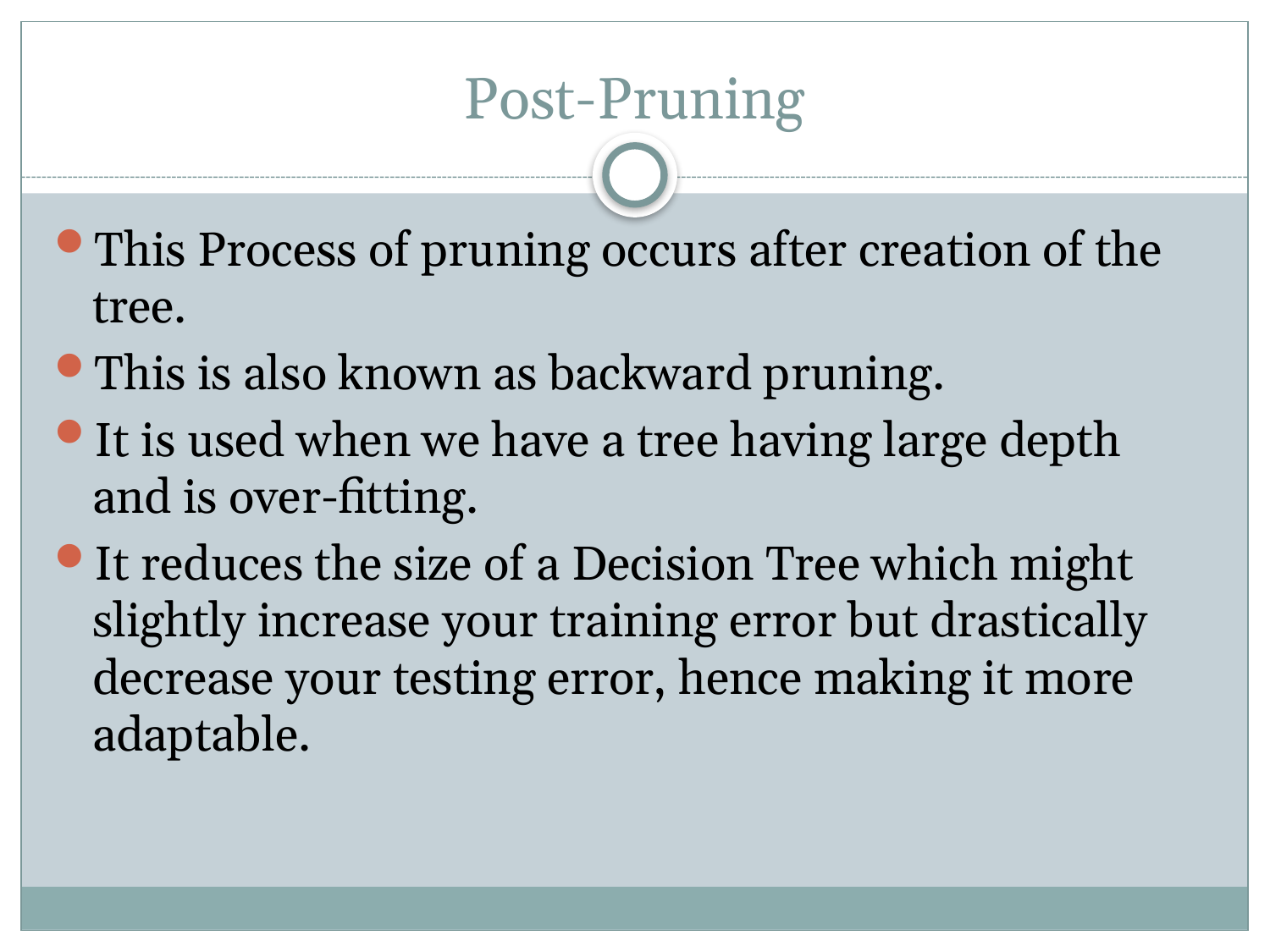

# Post-Pruning
This Process of pruning occurs after creation of the tree.
This is also known as backward pruning.
It is used when we have a tree having large depth and is over-fitting.
It reduces the size of a Decision Tree which might slightly increase your training error but drastically decrease your testing error, hence making it more adaptable.